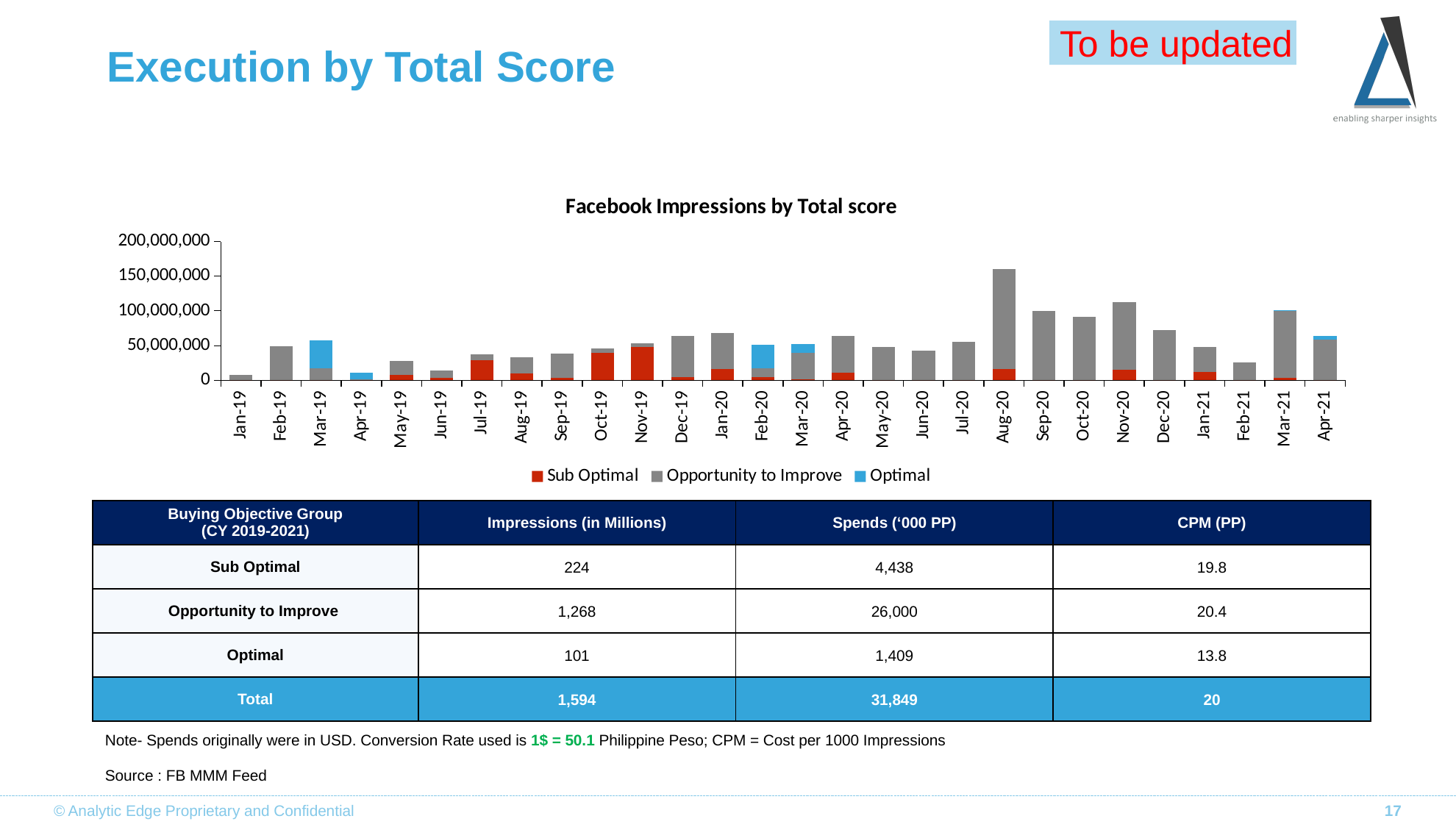

# Execution by Total Score
 To be updated

### Chart: Facebook Impressions by Total score

| Category | Sub Optimal | Opportunity to Improve | Optimal |
|---|---|---|---|
| 43466 | 0.0 | 7917260.0 | 0.0 |
| 43497 | 0.0 | 48867927.0 | 0.0 |
| 43525 | 0.0 | 16871793.0 | 40442952.0 |
| 43556 | 0.0 | 1336235.0 | 9060254.0 |
| 43586 | 8018219.0 | 20318388.0 | 0.0 |
| 43617 | 3371043.0 | 10563246.0 | 0.0 |
| 43647 | 29187942.0 | 7704040.0 | 0.0 |
| 43678 | 10194902.0 | 22786041.0 | 0.0 |
| 43709 | 3443431.0 | 35390902.0 | 0.0 |
| 43739 | 39830496.0 | 6138300.0 | 0.0 |
| 43770 | 48298436.0 | 4579792.0 | 0.0 |
| 43800 | 4069271.0 | 60214052.0 | 0.0 |
| 43831 | 15884295.0 | 52632825.0 | 0.0 |
| 43862 | 4159856.0 | 13319348.0 | 33558960.0 |
| 43891 | 1054528.0 | 38343511.0 | 13206575.0 |
| 43922 | 10676392.0 | 53398037.0 | 0.0 |
| 43952 | 0.0 | 47826420.0 | 0.0 |
| 43983 | 0.0 | 42206950.0 | 0.0 |
| 44013 | 0.0 | 55228249.0 | 0.0 |
| 44044 | 16299193.0 | 144328242.0 | 0.0 |
| 44075 | 0.0 | 99529338.0 | 0.0 |
| 44105 | 0.0 | 91516767.0 | 0.0 |
| 44136 | 14920775.0 | 97672095.0 | 0.0 |
| 44166 | 0.0 | 72031183.0 | 0.0 |
| 44197 | 11622885.0 | 36377159.0 | 0.0 |
| 44228 | 0.0 | 25289050.0 | 0.0 |
| 44256 | 3007869.0 | 97211374.0 | 771944.0 |
| 44287 | 0.0 | 59015769.0 | 4593519.0 |
| Buying Objective Group (CY 2019-2021) | Impressions (in Millions) | Spends (‘000 PP) | CPM (PP) |
| --- | --- | --- | --- |
| Sub Optimal | 224 | 4,438 | 19.8 |
| Opportunity to Improve | 1,268 | 26,000 | 20.4 |
| Optimal | 101 | 1,409 | 13.8 |
| Total | 1,594 | 31,849 | 20 |
Note- Spends originally were in USD. Conversion Rate used is 1$ = 50.1 Philippine Peso; CPM = Cost per 1000 Impressions
Source : FB MMM Feed
© Analytic Edge Proprietary and Confidential
17